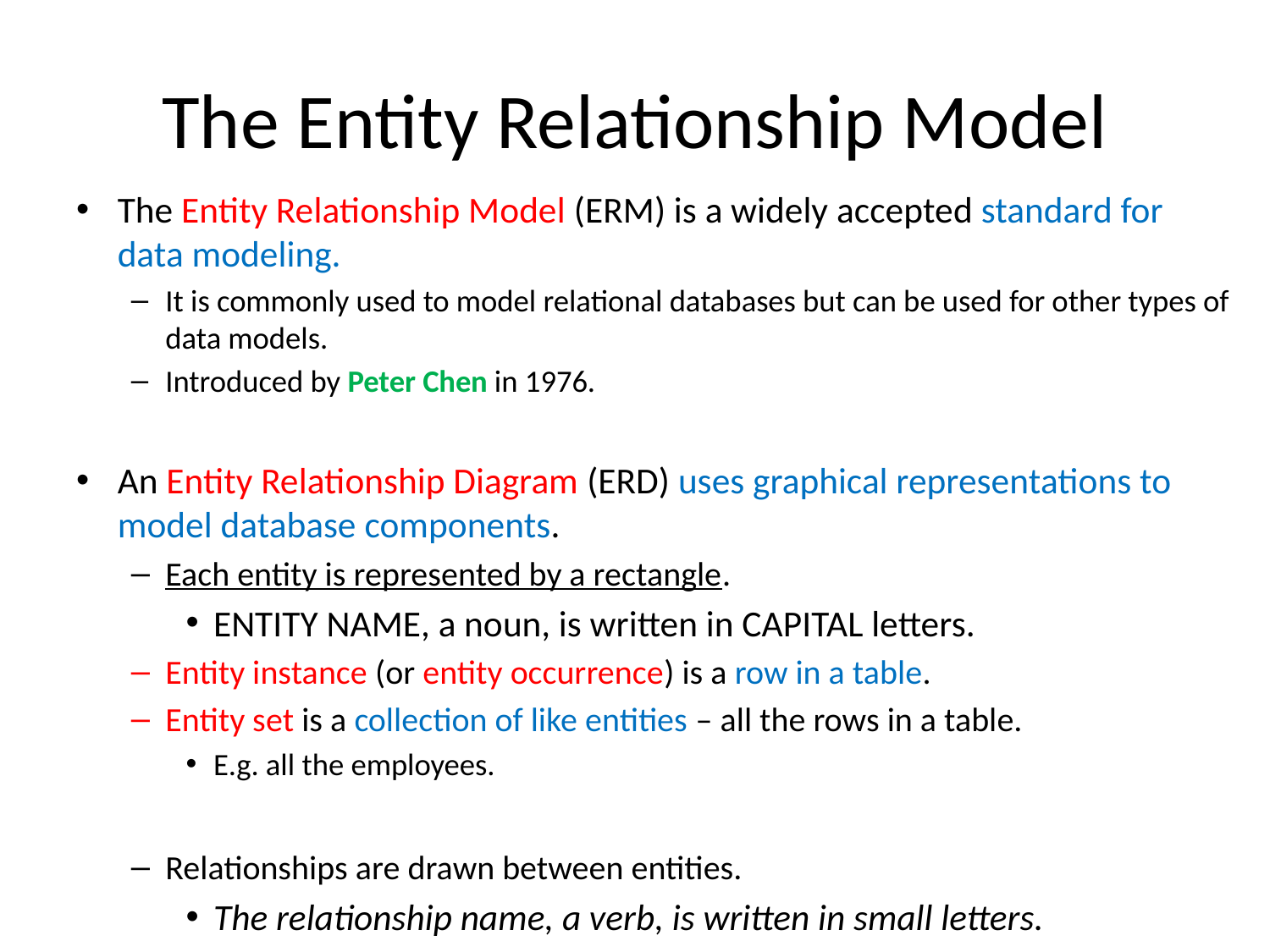

# The Entity Relationship Model
The Entity Relationship Model (ERM) is a widely accepted standard for data modeling.
It is commonly used to model relational databases but can be used for other types of data models.
Introduced by Peter Chen in 1976.

An Entity Relationship Diagram (ERD) uses graphical representations to model database components.
Each entity is represented by a rectangle.
ENTITY NAME, a noun, is written in CAPITAL letters.
Entity instance (or entity occurrence) is a row in a table.
Entity set is a collection of like entities – all the rows in a table.
E.g. all the employees.

Relationships are drawn between entities.
The relationship name, a verb, is written in small letters.